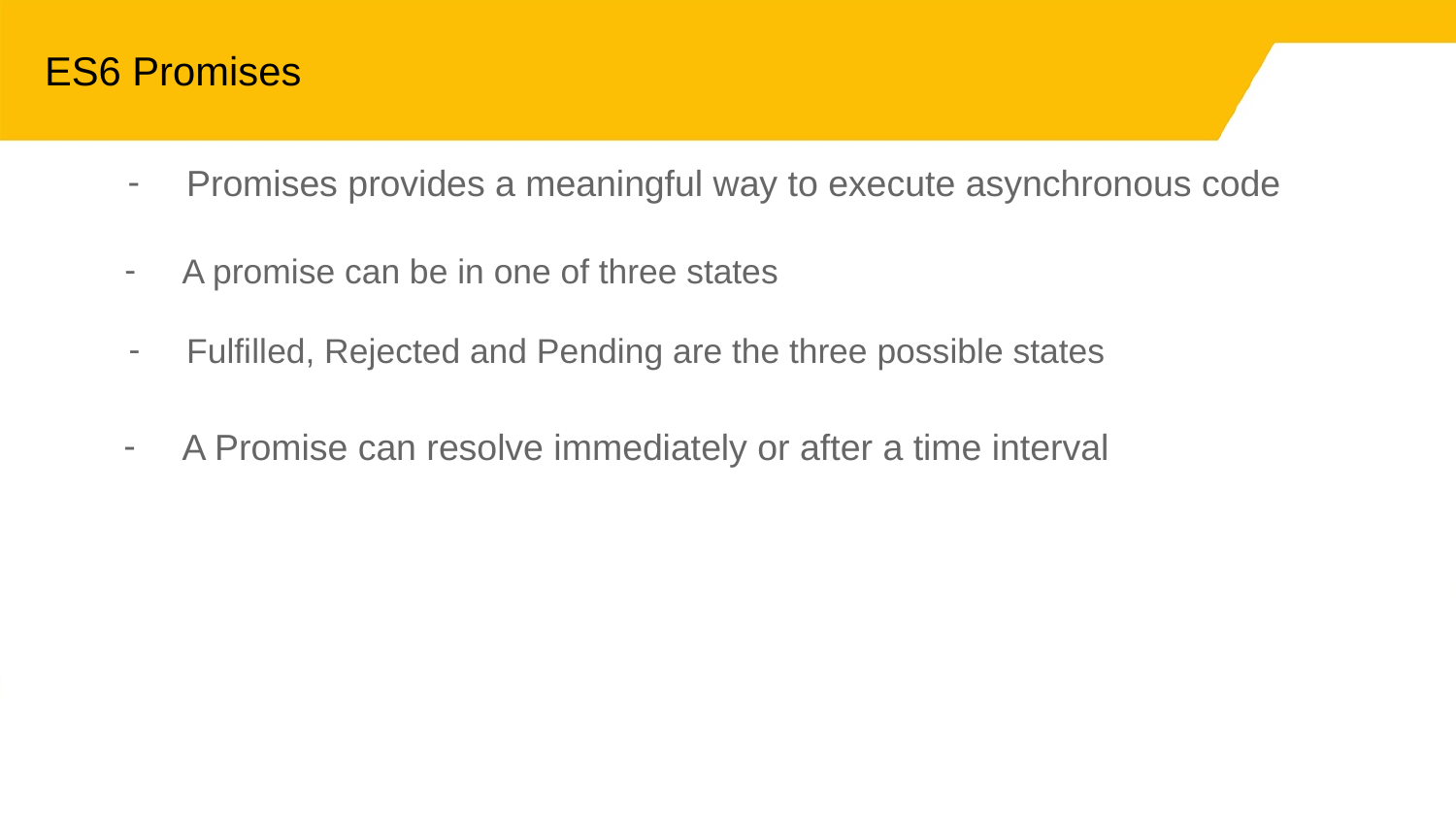

# ES6 Promises

Promises provides a meaningful way to execute asynchronous code
A promise can be in one of three states
Fulfilled, Rejected and Pending are the three possible states
A Promise can resolve immediately or after a time interval